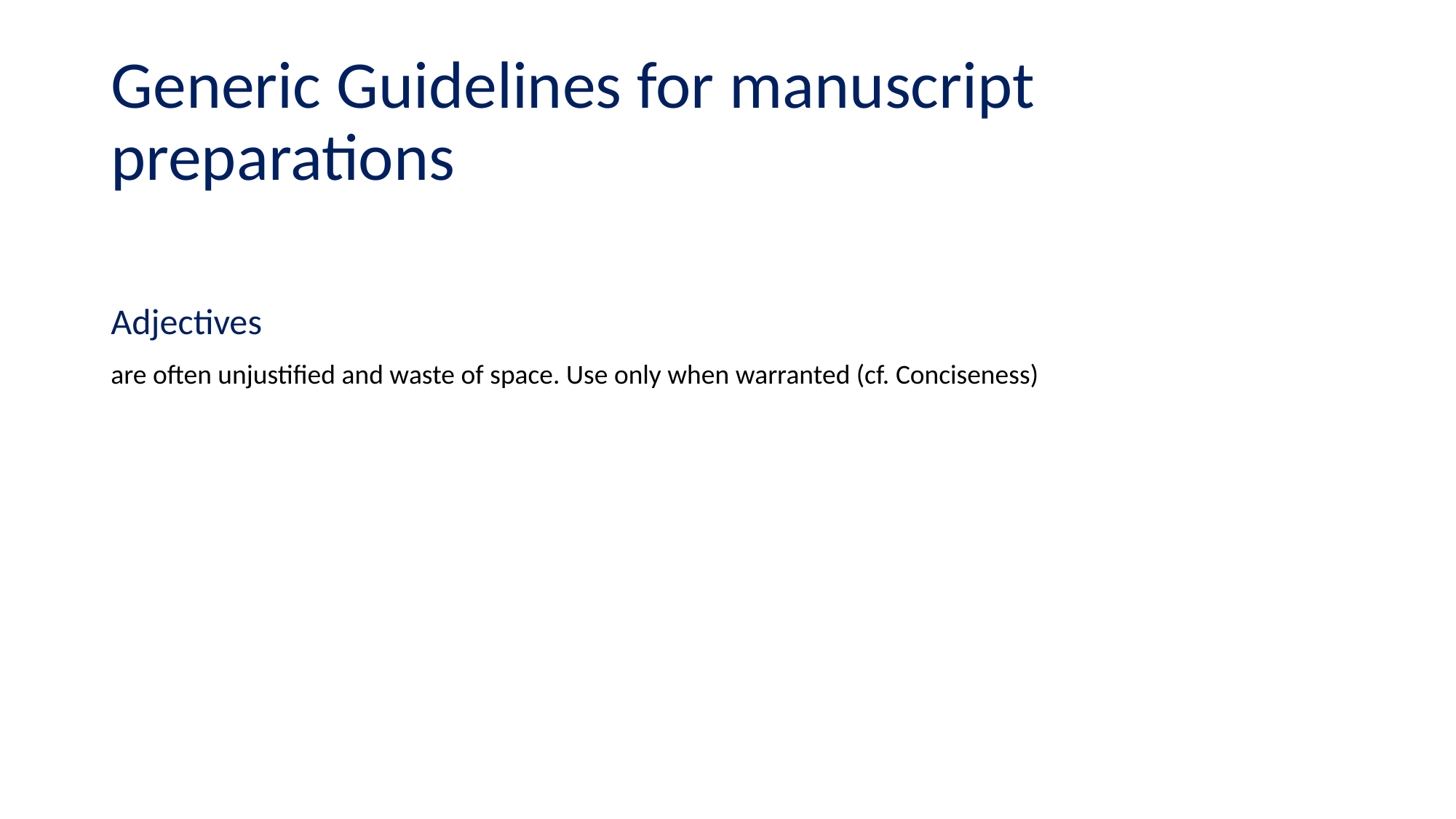

# Generic Guidelines for manuscript preparations
Adjectives
are often unjustified and waste of space. Use only when warranted (cf. Conciseness)